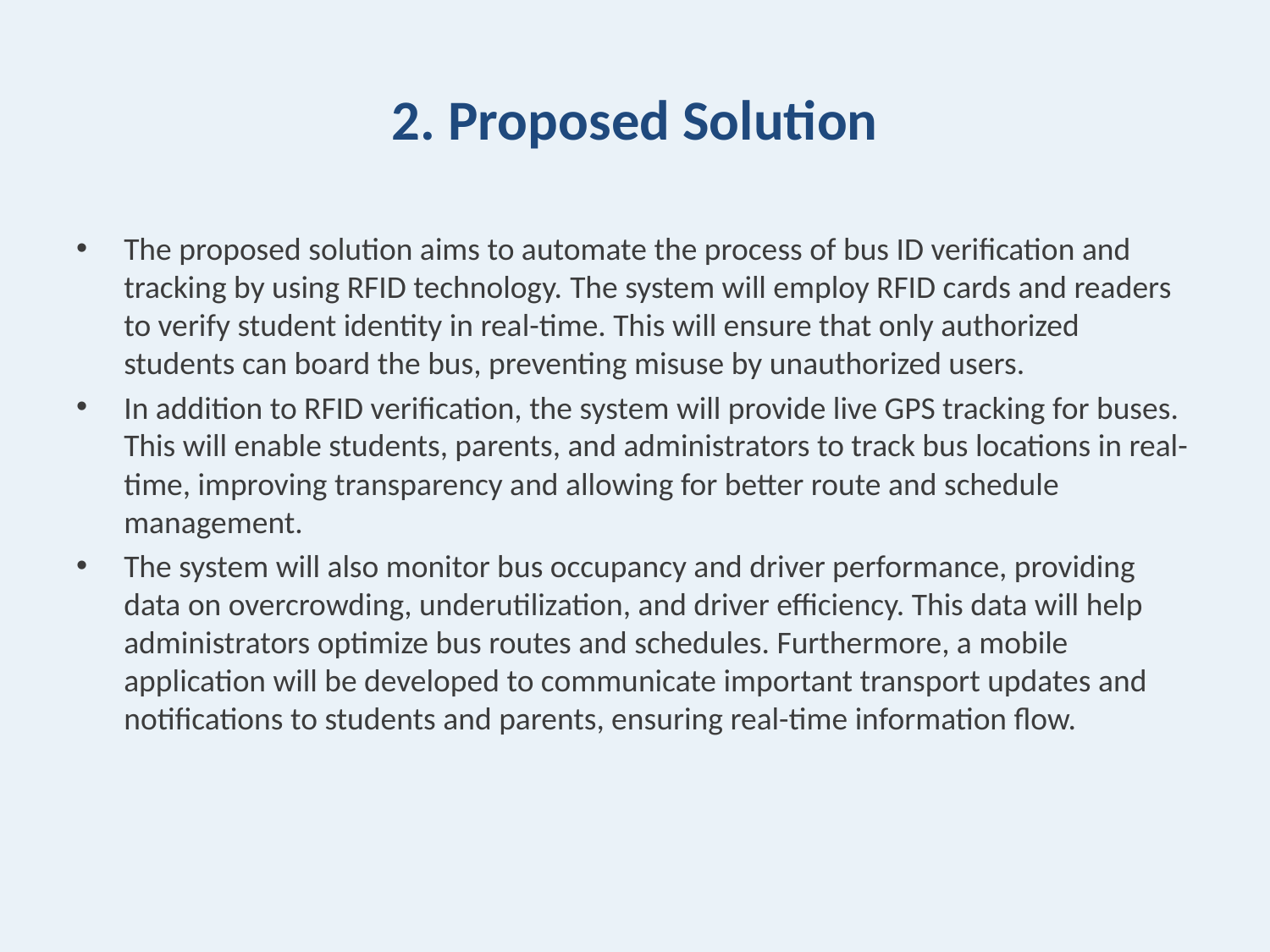

# 2. Proposed Solution
The proposed solution aims to automate the process of bus ID verification and tracking by using RFID technology. The system will employ RFID cards and readers to verify student identity in real-time. This will ensure that only authorized students can board the bus, preventing misuse by unauthorized users.
In addition to RFID verification, the system will provide live GPS tracking for buses. This will enable students, parents, and administrators to track bus locations in real-time, improving transparency and allowing for better route and schedule management.
The system will also monitor bus occupancy and driver performance, providing data on overcrowding, underutilization, and driver efficiency. This data will help administrators optimize bus routes and schedules. Furthermore, a mobile application will be developed to communicate important transport updates and notifications to students and parents, ensuring real-time information flow.